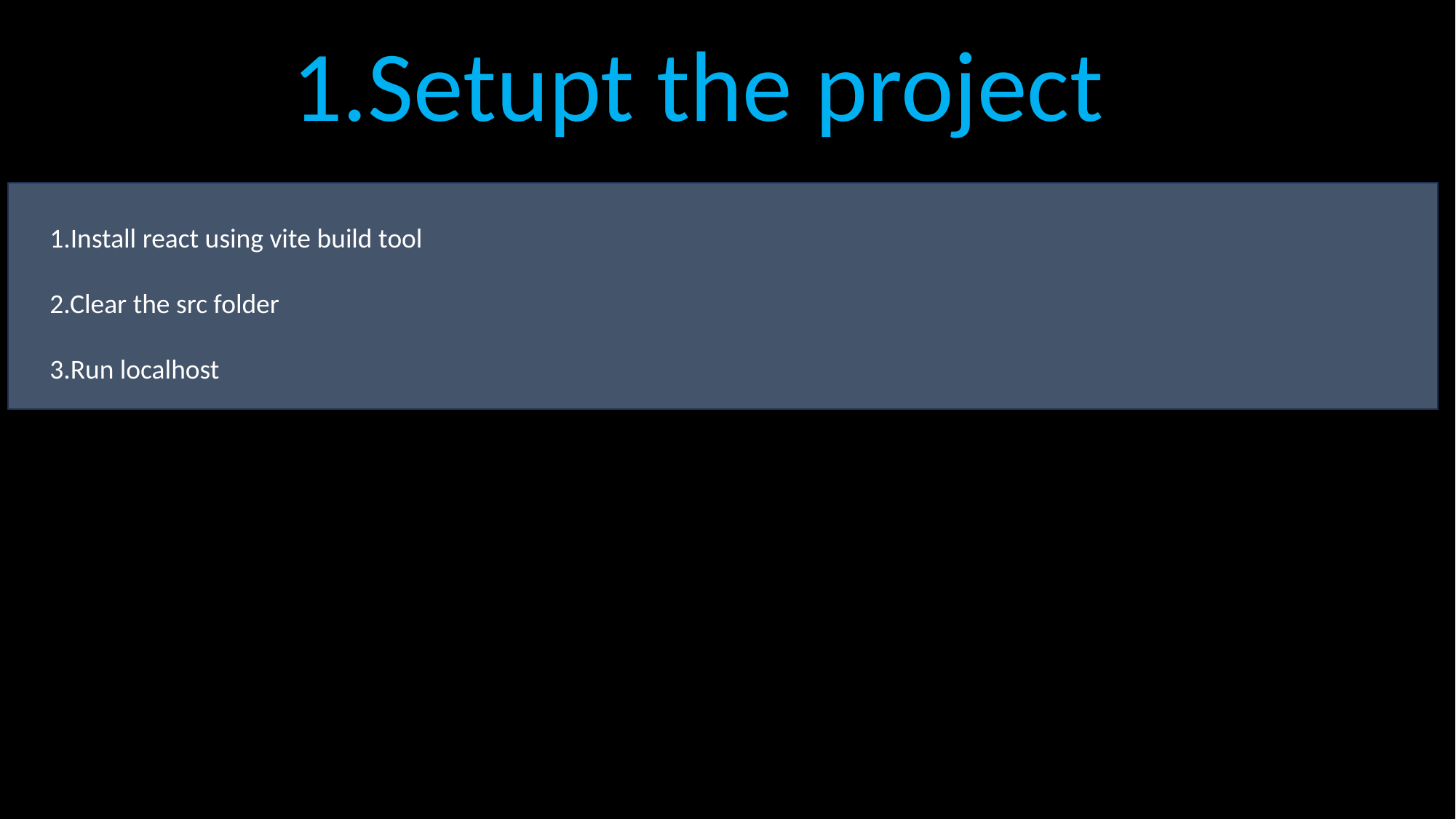

1.Setupt the project

1.Install react using vite build tool

2.Clear the src folder

3.Run localhost